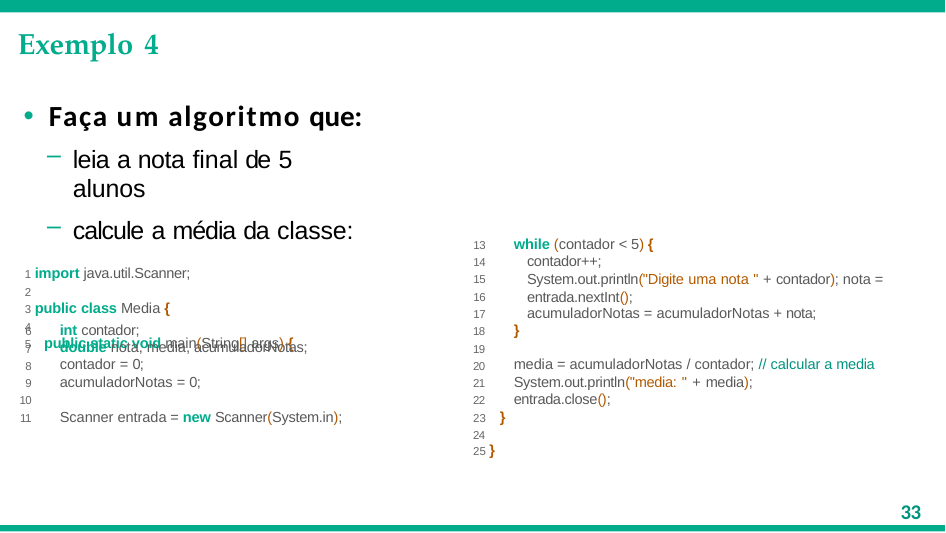

# Exemplo 4
Faça um algoritmo que:
leia a nota final de 5 alunos
calcule a média da classe:
1 import java.util.Scanner;
2
3 public class Media {
4
5 public static void main(String[] args) {
13
14
15
16
17
while (contador < 5) {
contador++;
System.out.println("Digite uma nota " + contador); nota = entrada.nextInt();
acumuladorNotas = acumuladorNotas + nota;
| 6 | int contador; | 18 | } |
| --- | --- | --- | --- |
| 7 | double nota, media, acumuladorNotas; | 19 |  |
| 8 | contador = 0; | 20 | media = acumuladorNotas / contador; // calcular a media |
| 9 | acumuladorNotas = 0; | 21 | System.out.println("media: " + media); |
| 10 |  | 22 | entrada.close(); |
| 11 | Scanner entrada = new Scanner(System.in); | 23 } |  |
|  |  | 24 |  |
|  |  | 25 } |  |
33